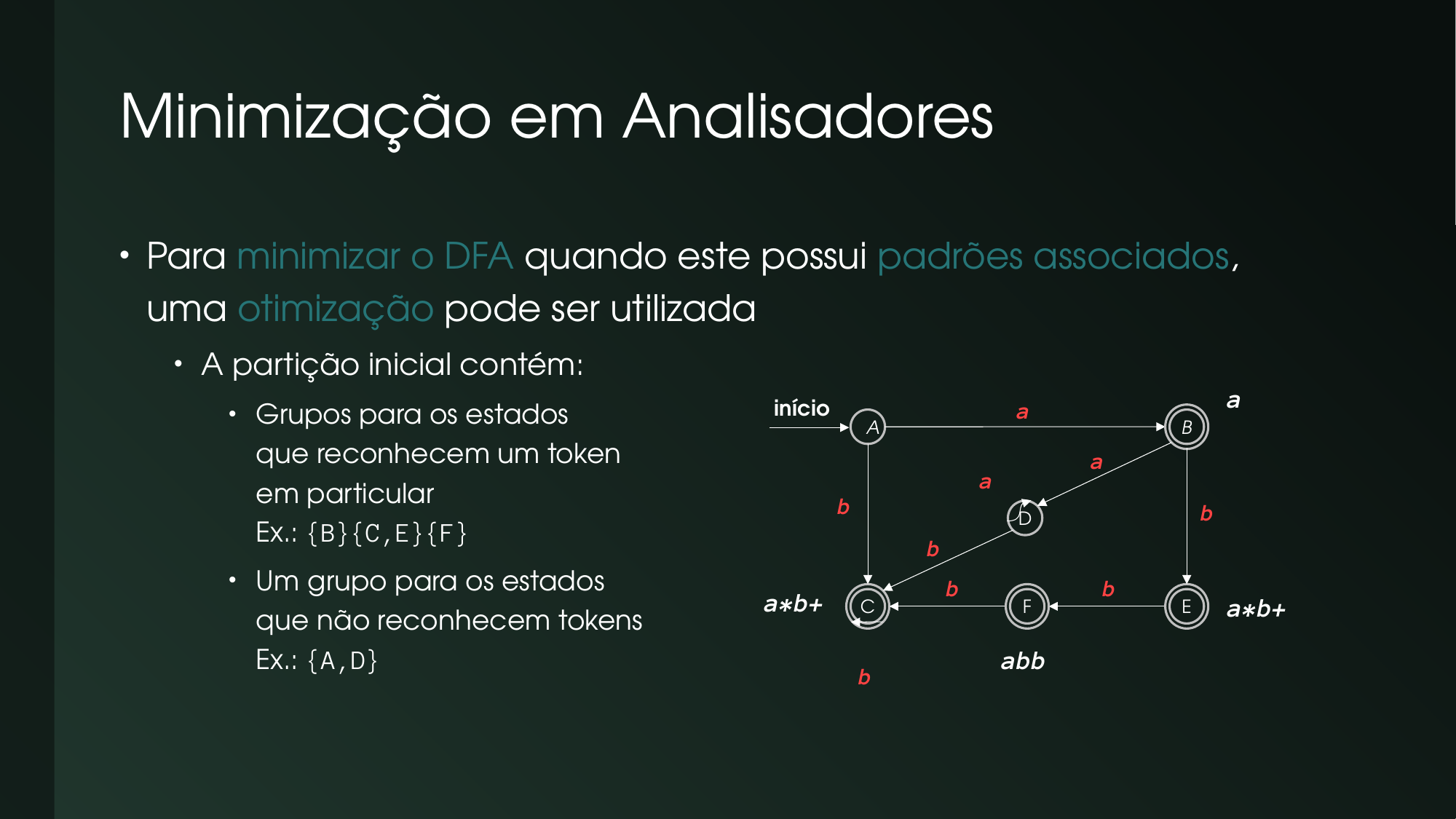

# Minimização em Analisadores
Para minimizar o DFA quando este possui padrões associados,
uma otimização pode ser utilizada
A partição inicial contém:
Grupos para os estados
que reconhecem um token
em particular
Ex.: {B}{C,E}{F}
Um grupo para os estados
que não reconhecem tokens
Ex.: {A,D}

a
início
a

B
A
a
a
b
b
D
b
b
b
a*b+

C

F

E
a*b+
abb
b